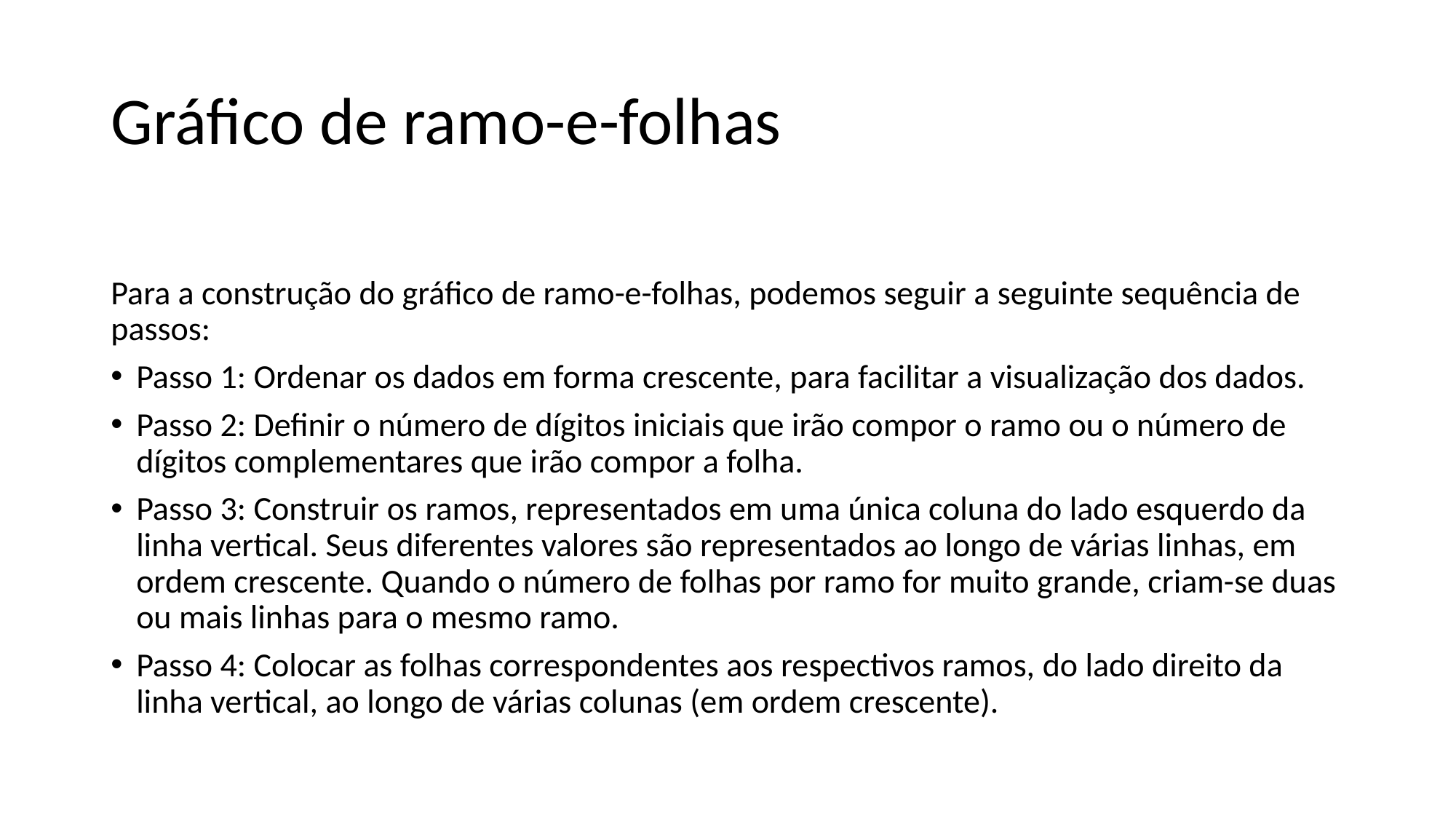

# Gráfico de ramo-e-folhas

Para a construção do gráfico de ramo-e-folhas, podemos seguir a seguinte sequência de passos:
Passo 1: Ordenar os dados em forma crescente, para facilitar a visualização dos dados.
Passo 2: Definir o número de dígitos iniciais que irão compor o ramo ou o número de dígitos complementares que irão compor a folha.
Passo 3: Construir os ramos, representados em uma única coluna do lado esquerdo da linha vertical. Seus diferentes valores são representados ao longo de várias linhas, em ordem crescente. Quando o número de folhas por ramo for muito grande, criam-se duas ou mais linhas para o mesmo ramo.
Passo 4: Colocar as folhas correspondentes aos respectivos ramos, do lado direito da linha vertical, ao longo de várias colunas (em ordem crescente).